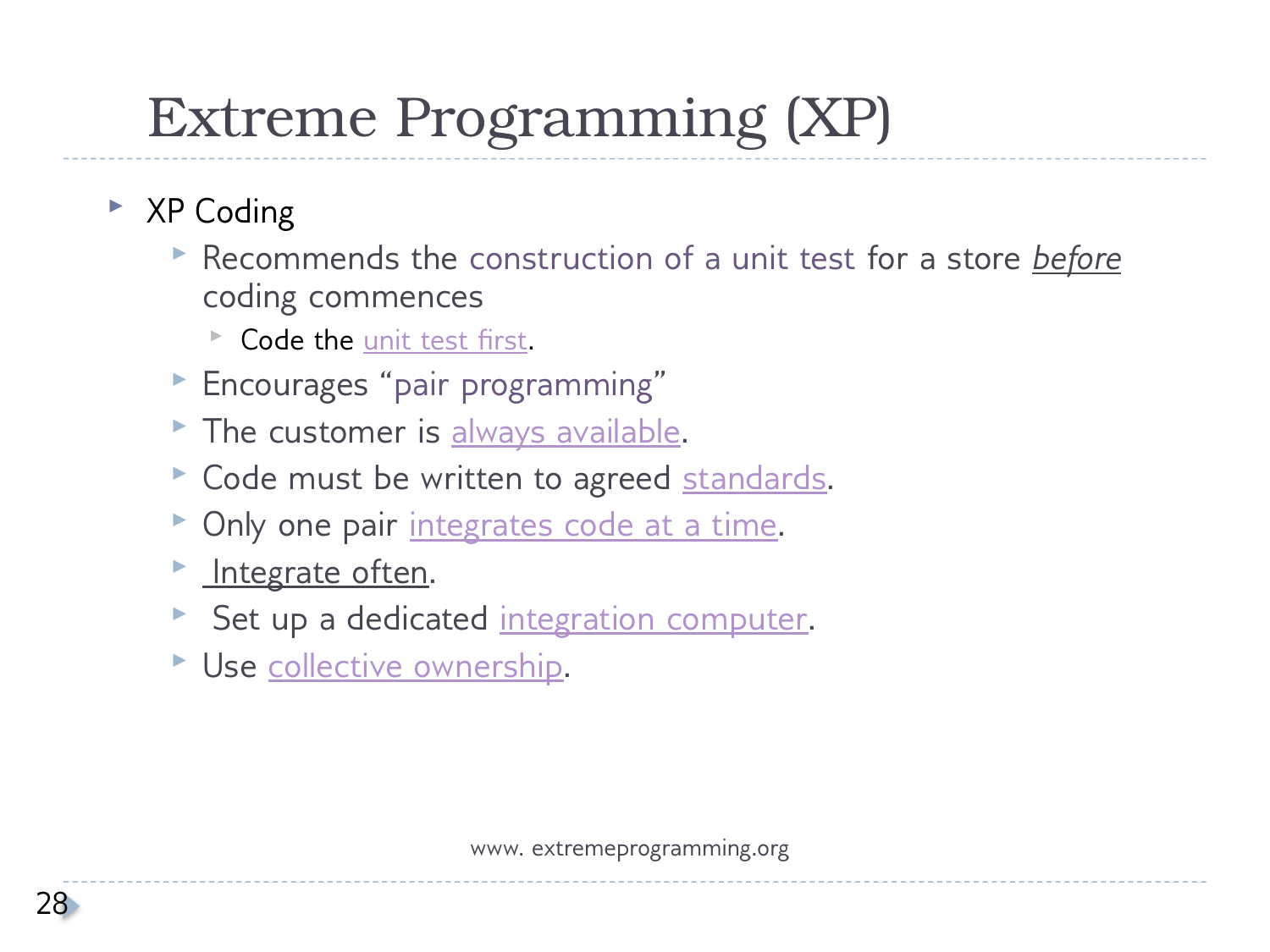

# Extreme Programming (XP)
XP Coding
Recommends the construction of a unit test for a store before coding commences
Code the unit test first.
Encourages “pair programming”
The customer is always available.
Code must be written to agreed standards.
Only one pair integrates code at a time.
 Integrate often.
 Set up a dedicated integration computer.
Use collective ownership.

 www. extremeprogramming.org
28